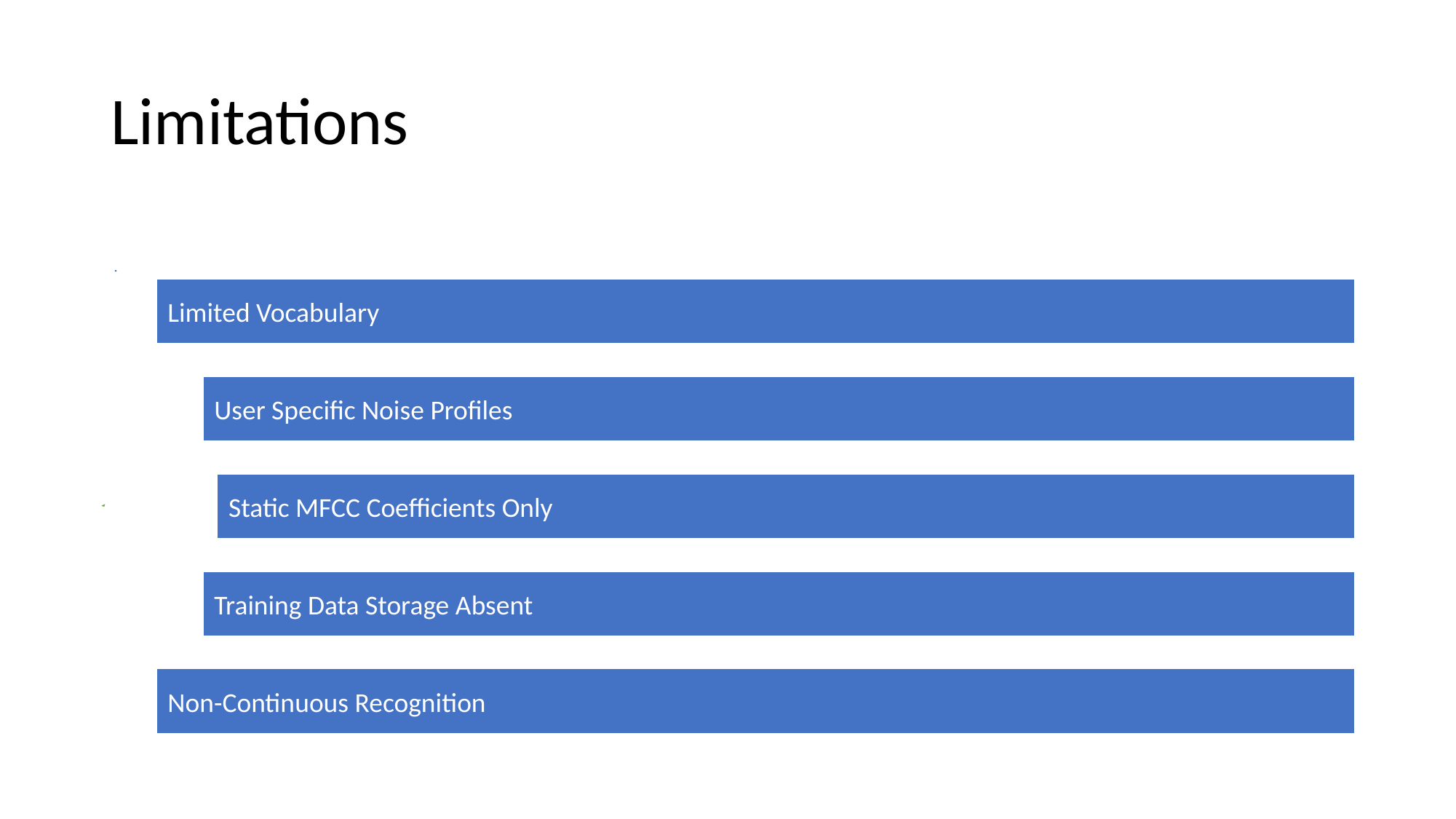

# Limitations
Static MFCC Coefficients Only
User Specific Noise Profiles
Training Data Storage Absent
Limited Vocabulary
Non-Continuous Recognition